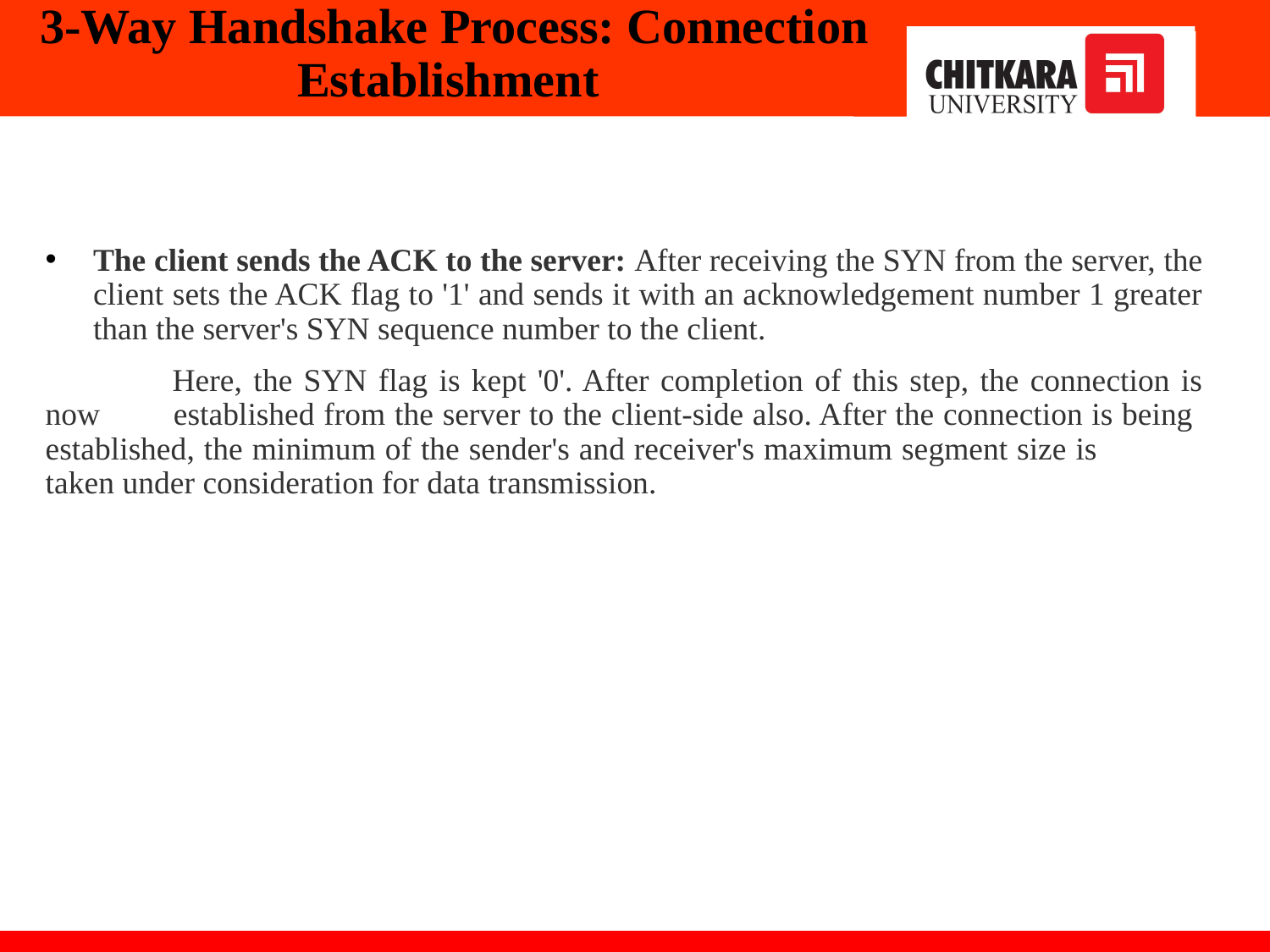

# 3-Way Handshake Process: Connection Establishment
The client sends the ACK to the server: After receiving the SYN from the server, the client sets the ACK flag to '1' and sends it with an acknowledgement number 1 greater than the server's SYN sequence number to the client.
	Here, the SYN flag is kept '0'. After completion of this step, the connection is now 	established from the server to the client-side also. After the connection is being 	established, the minimum of the sender's and receiver's maximum segment size is 	taken under consideration for data transmission.